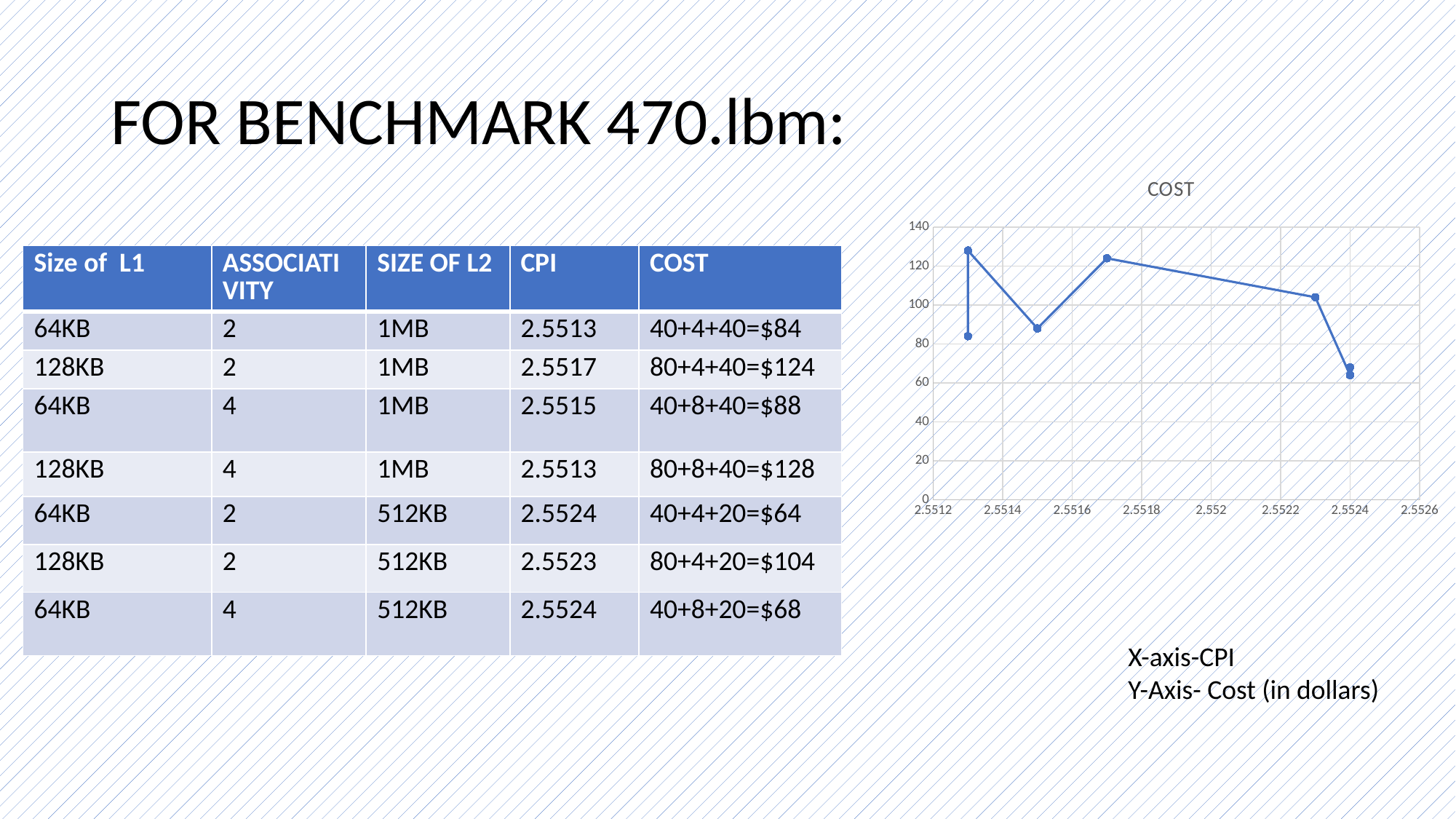

# FOR BENCHMARK 470.lbm:

### Chart:

| Category | COST |
|---|---|
| Size of L1 | ASSOCIATIVITY | SIZE OF L2 | CPI | COST |
| --- | --- | --- | --- | --- |
| 64KB | 2 | 1MB | 2.5513 | 40+4+40=$84 |
| 128KB | 2 | 1MB | 2.5517 | 80+4+40=$124 |
| 64KB | 4 | 1MB | 2.5515 | 40+8+40=$88 |
| 128KB | 4 | 1MB | 2.5513 | 80+8+40=$128 |
| 64KB | 2 | 512KB | 2.5524 | 40+4+20=$64 |
| 128KB | 2 | 512KB | 2.5523 | 80+4+20=$104 |
| 64KB | 4 | 512KB | 2.5524 | 40+8+20=$68 |
X-axis-CPI
Y-Axis- Cost (in dollars)